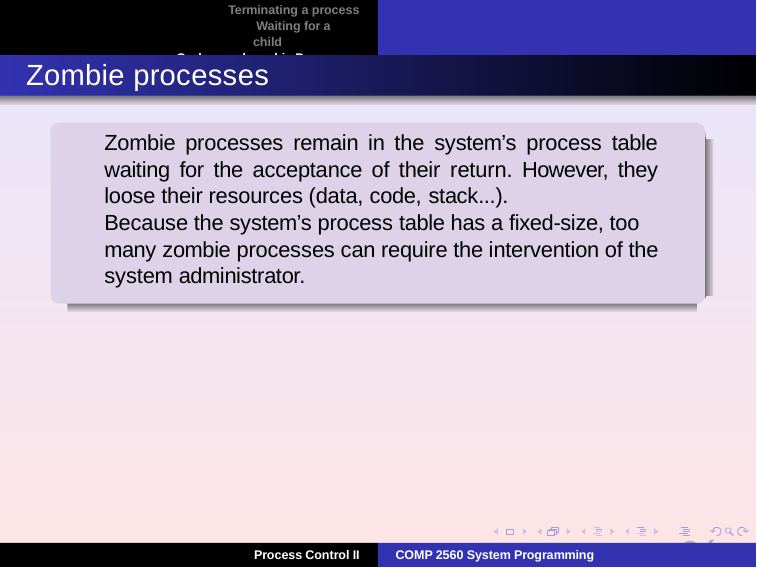

Terminating a process  Waiting for a child
Orphan and zombie Processes

Zombie processes

Zombie processes remain in the system’s process table  waiting for the acceptance of their return. However, they  loose their resources (data, code, stack...).
Because the system’s process table has a fixed-size, too  many zombie processes can require the intervention of the  system administrator.

26

Process Control II
COMP 2560 System Programming